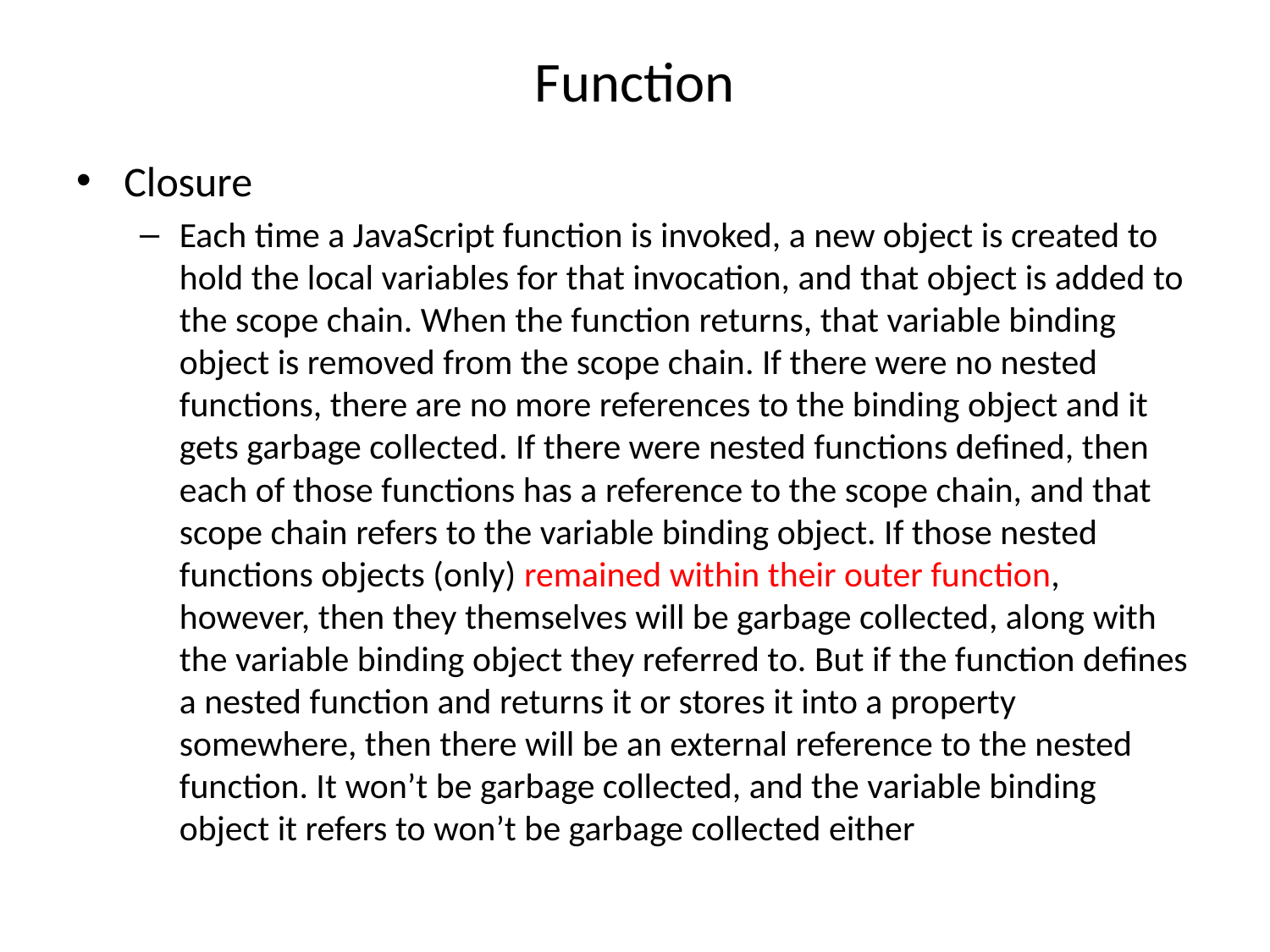

# Function
Closure
Each time a JavaScript function is invoked, a new object is created to hold the local variables for that invocation, and that object is added to the scope chain. When the function returns, that variable binding object is removed from the scope chain. If there were no nested functions, there are no more references to the binding object and it gets garbage collected. If there were nested functions defined, then each of those functions has a reference to the scope chain, and that scope chain refers to the variable binding object. If those nested functions objects (only) remained within their outer function, however, then they themselves will be garbage collected, along with the variable binding object they referred to. But if the function defines a nested function and returns it or stores it into a property somewhere, then there will be an external reference to the nested function. It won’t be garbage collected, and the variable binding object it refers to won’t be garbage collected either